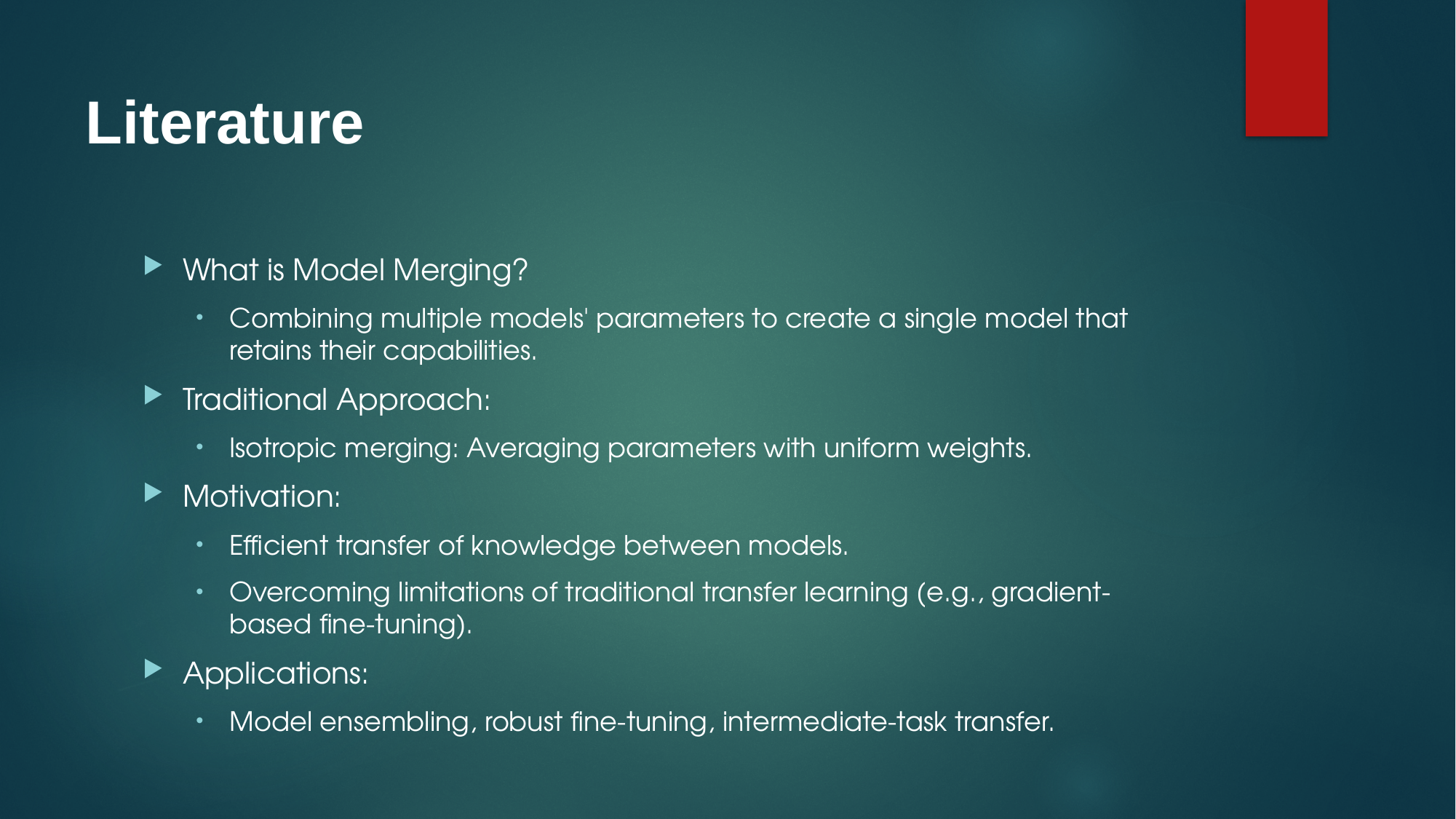

# Literature
What is Model Merging?
Combining multiple models' parameters to create a single model that retains their capabilities.
Traditional Approach:
Isotropic merging: Averaging parameters with uniform weights.
Motivation:
Efficient transfer of knowledge between models.
Overcoming limitations of traditional transfer learning (e.g., gradient-based fine-tuning).
Applications:
Model ensembling, robust fine-tuning, intermediate-task transfer.